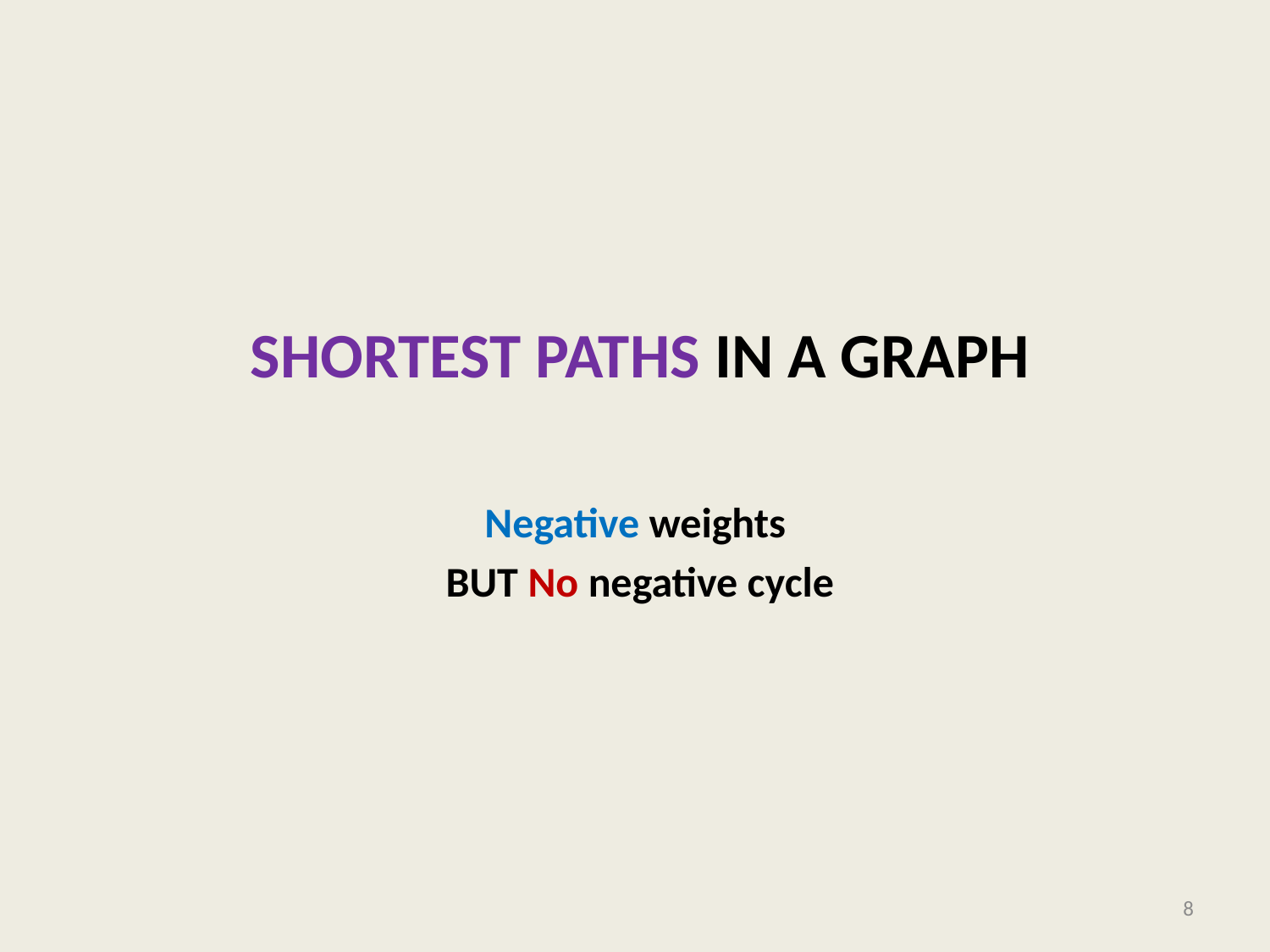

# shortest paths in a graph
Negative weights
BUT No negative cycle
8